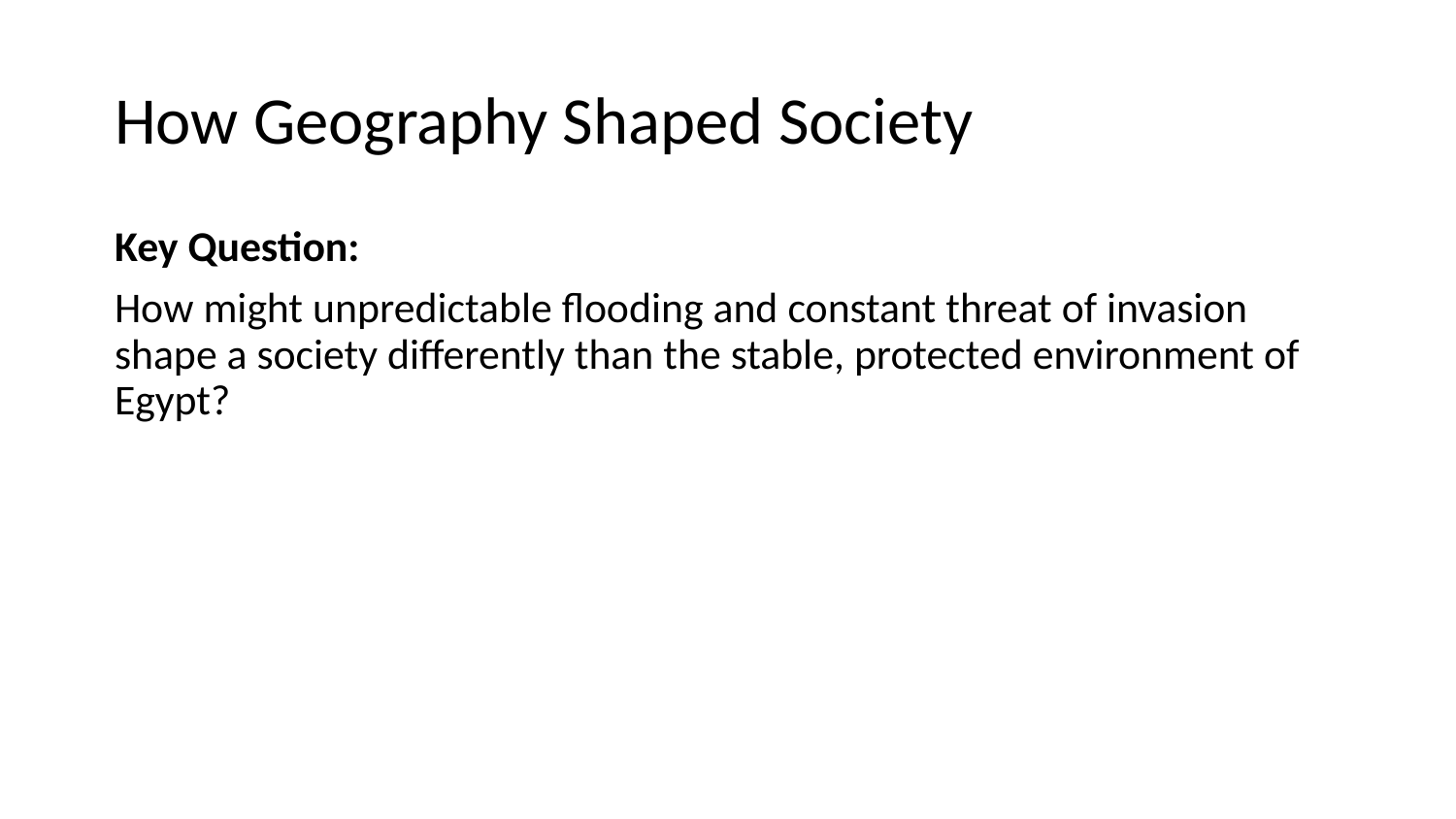

# How Geography Shaped Society
Key Question:
How might unpredictable flooding and constant threat of invasion shape a society differently than the stable, protected environment of Egypt?